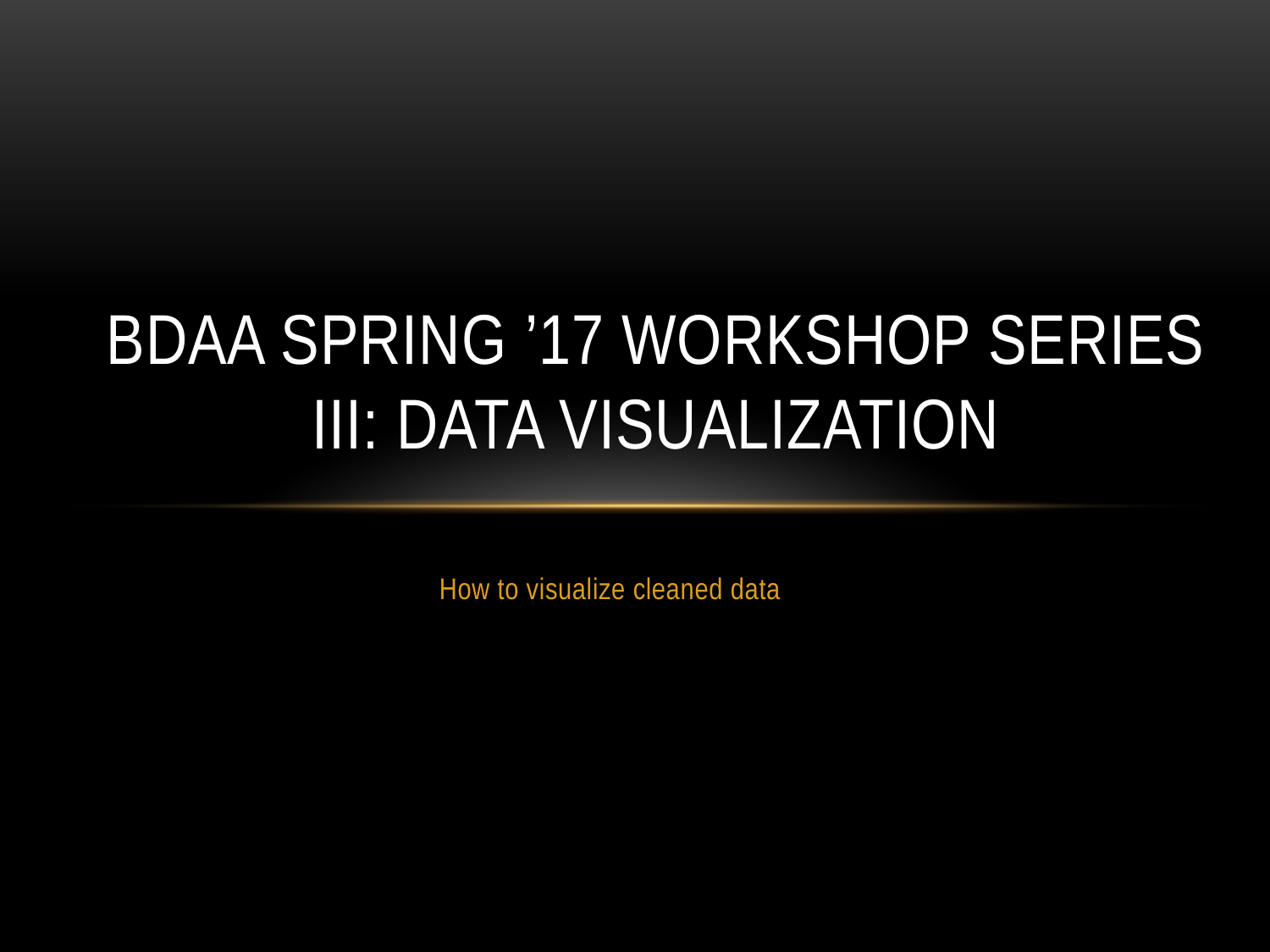

# BDAA Spring ’17 Workshop Series iII: Data Visualization
How to visualize cleaned data